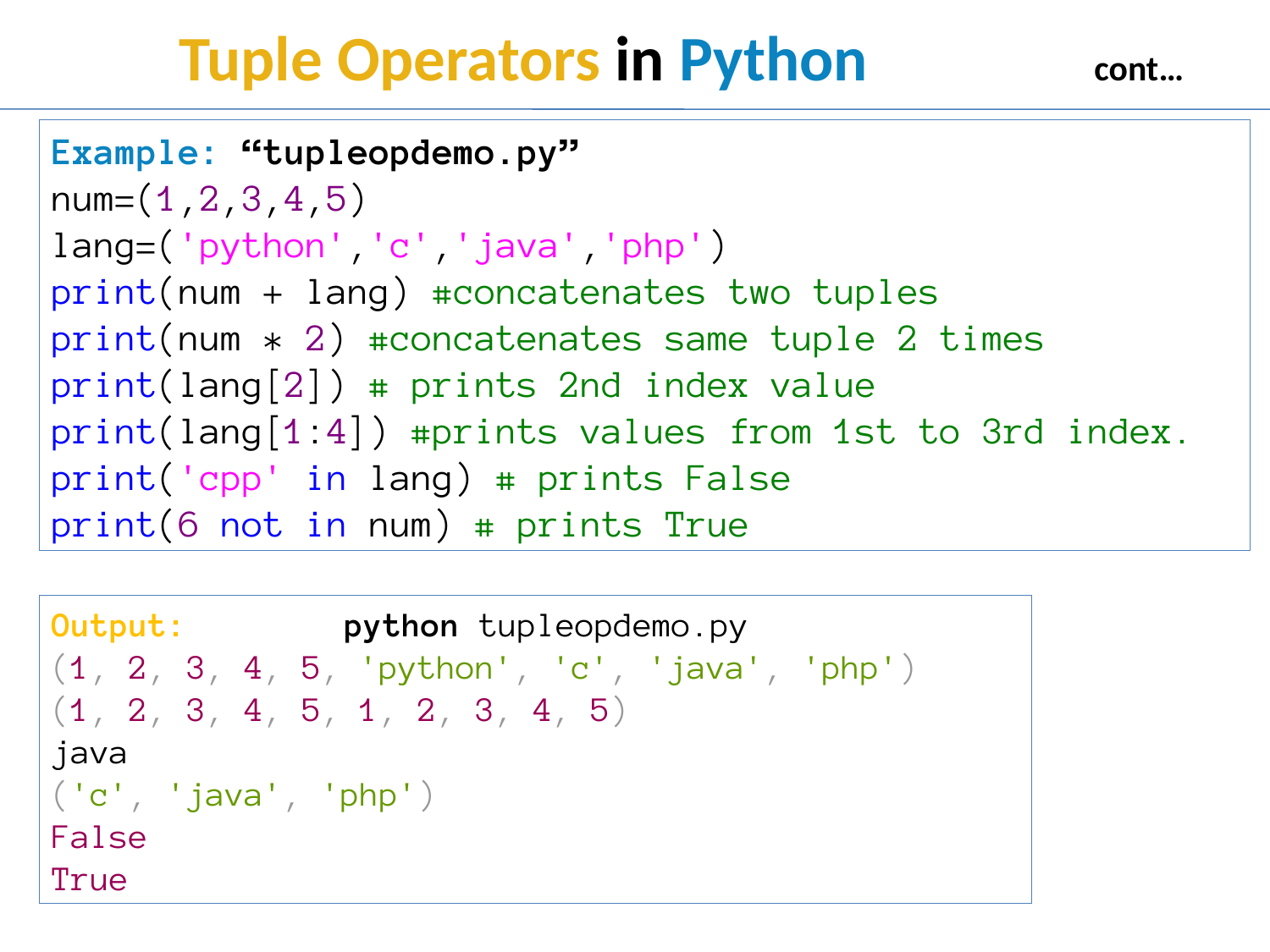

# Tuple Operators in Python 		cont…
Example: “tupleopdemo.py”
num=(1,2,3,4,5)
lang=('python','c','java','php')
print(num + lang) #concatenates two tuples
print(num * 2) #concatenates same tuple 2 times
print(lang[2]) # prints 2nd index value
print(lang[1:4]) #prints values from 1st to 3rd index.
print('cpp' in lang) # prints False
print(6 not in num) # prints True

Output:	  python tupleopdemo.py
(1, 2, 3, 4, 5, 'python', 'c', 'java', 'php')
(1, 2, 3, 4, 5, 1, 2, 3, 4, 5)
java
('c', 'java', 'php')
False
True